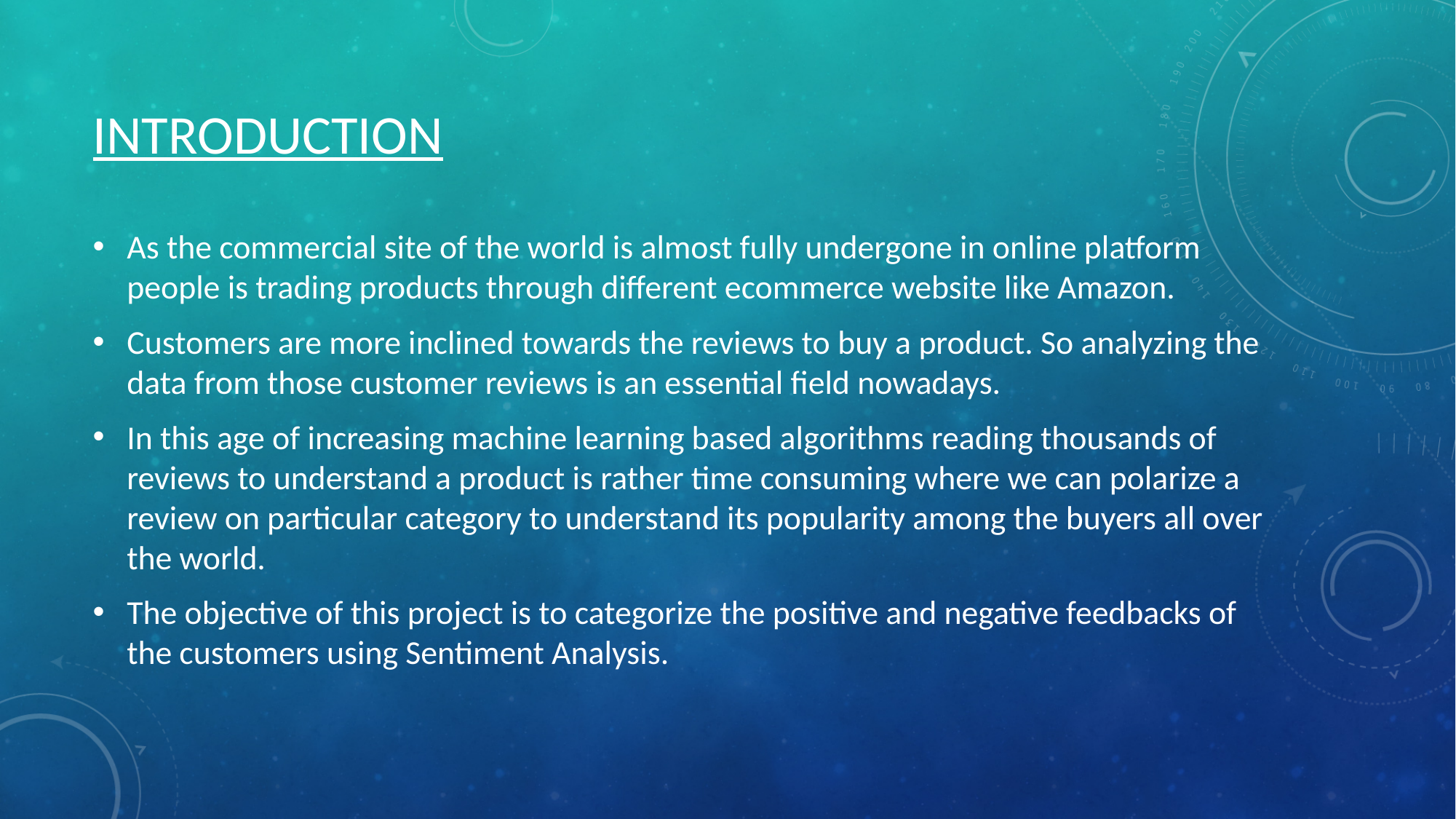

# introduction
As the commercial site of the world is almost fully undergone in online platform people is trading products through different ecommerce website like Amazon.
Customers are more inclined towards the reviews to buy a product. So analyzing the data from those customer reviews is an essential field nowadays.
In this age of increasing machine learning based algorithms reading thousands of reviews to understand a product is rather time consuming where we can polarize a review on particular category to understand its popularity among the buyers all over the world.
The objective of this project is to categorize the positive and negative feedbacks of the customers using Sentiment Analysis.